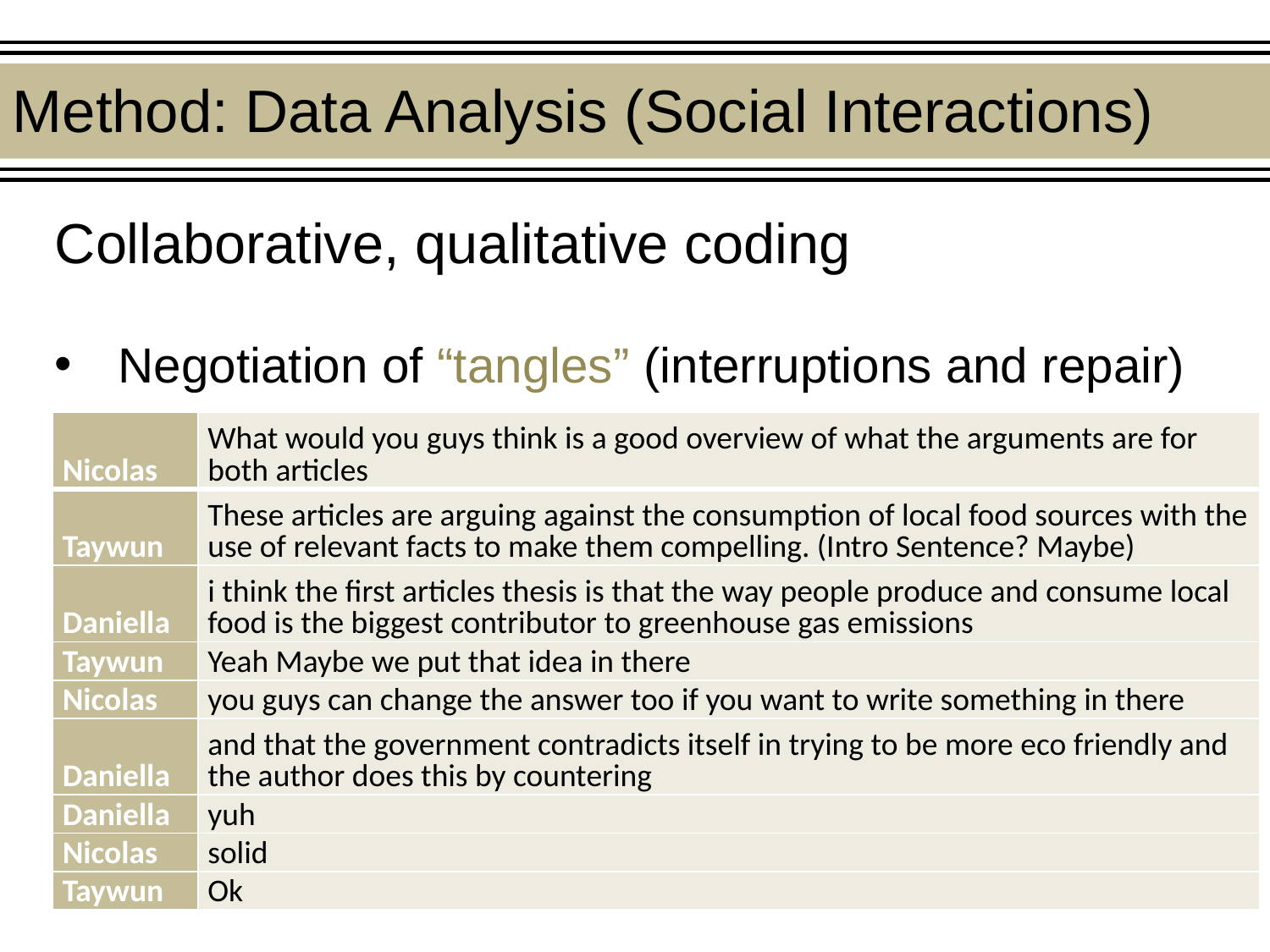

Method: Data Analysis (Social Interactions)
Collaborative, qualitative coding

Negotiation of “tangles” (interruptions and repair)

| Nicolas | What would you guys think is a good overview of what the arguments are for both articles |
| --- | --- |
| Taywun | These articles are arguing against the consumption of local food sources with the use of relevant facts to make them compelling. (Intro Sentence? Maybe) |
| Daniella | i think the first articles thesis is that the way people produce and consume local food is the biggest contributor to greenhouse gas emissions |
| Taywun | Yeah Maybe we put that idea in there |
| Nicolas | you guys can change the answer too if you want to write something in there |
| Daniella | and that the government contradicts itself in trying to be more eco friendly and the author does this by countering |
| Daniella | yuh |
| Nicolas | solid |
| Taywun | Ok |